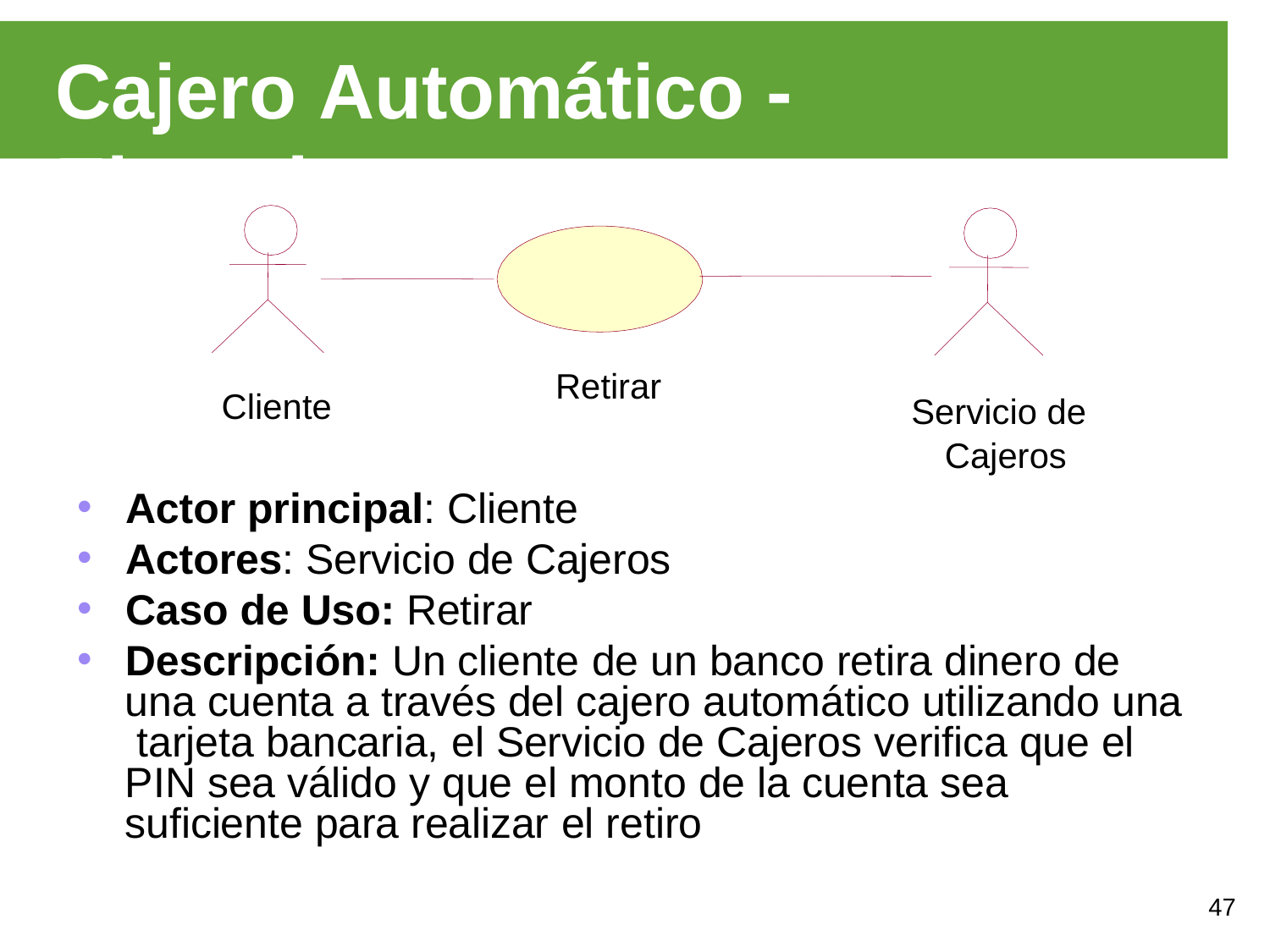

# Cajero Automático - Ejemplo

Retirar
Cliente
Servicio de  Cajeros
Actor principal: Cliente
Actores: Servicio de Cajeros
Caso de Uso: Retirar
Descripción: Un cliente de un banco retira dinero de  una cuenta a través del cajero automático utilizando una  tarjeta bancaria, el Servicio de Cajeros verifica que el  PIN sea válido y que el monto de la cuenta sea  suficiente para realizar el retiro
47